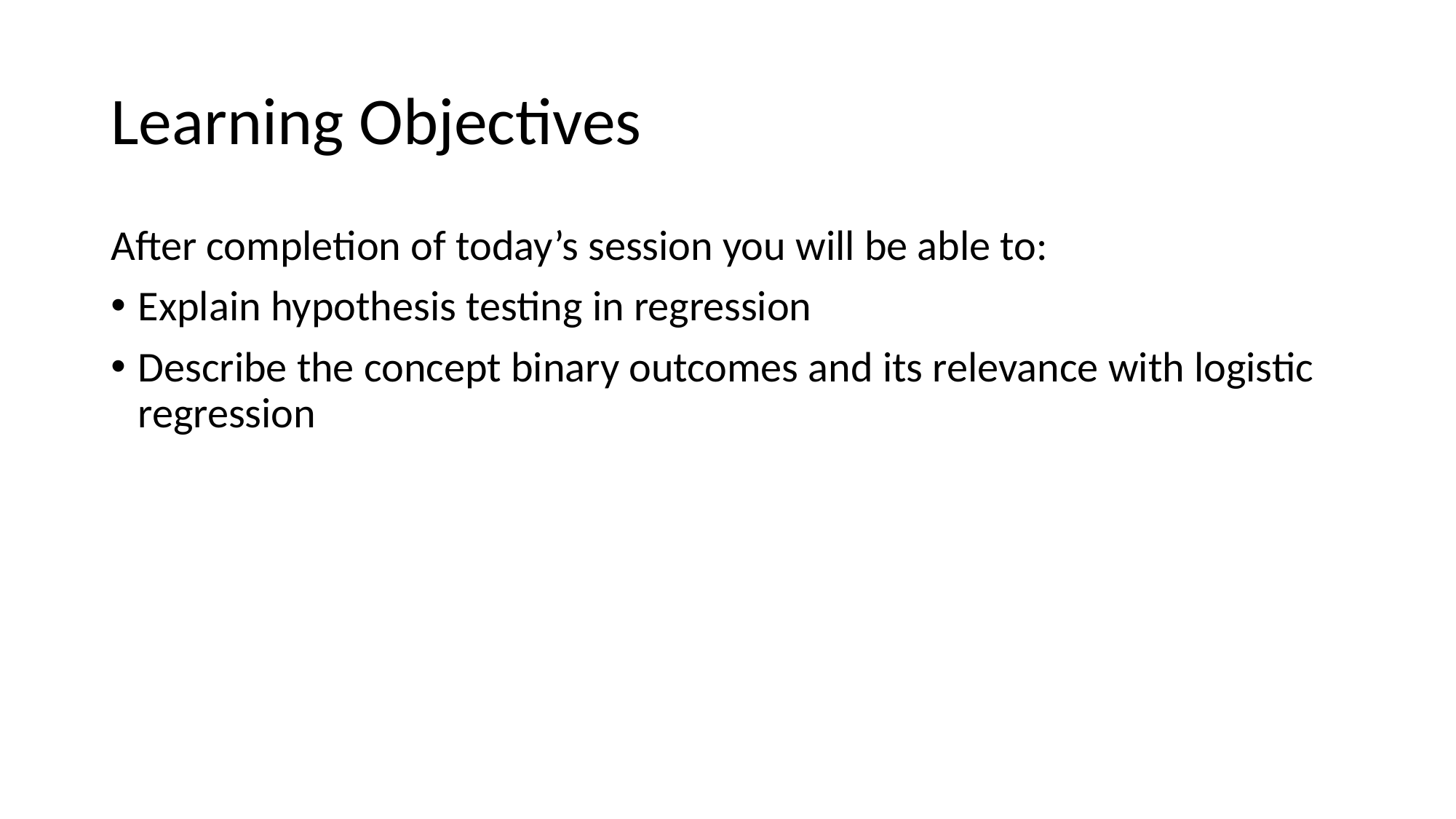

Learning Objectives
After completion of today’s session you will be able to:
Explain hypothesis testing in regression
Describe the concept binary outcomes and its relevance with logistic regression